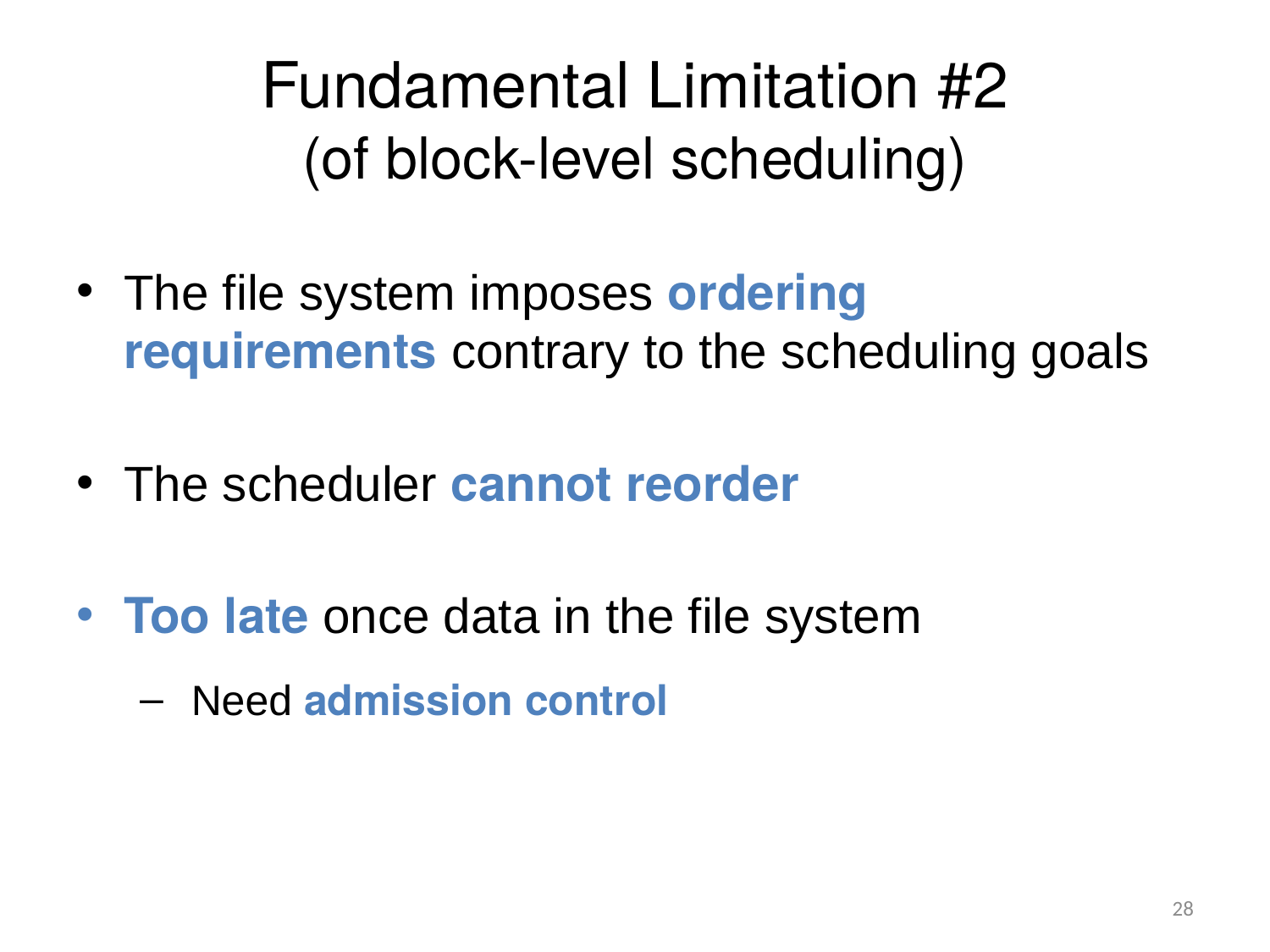

# Fundamental Limitation #2 (of block-level scheduling)
The file system imposes ordering requirements contrary to the scheduling goals
The scheduler cannot reorder
Too late once data in the file system
 Need admission control
28